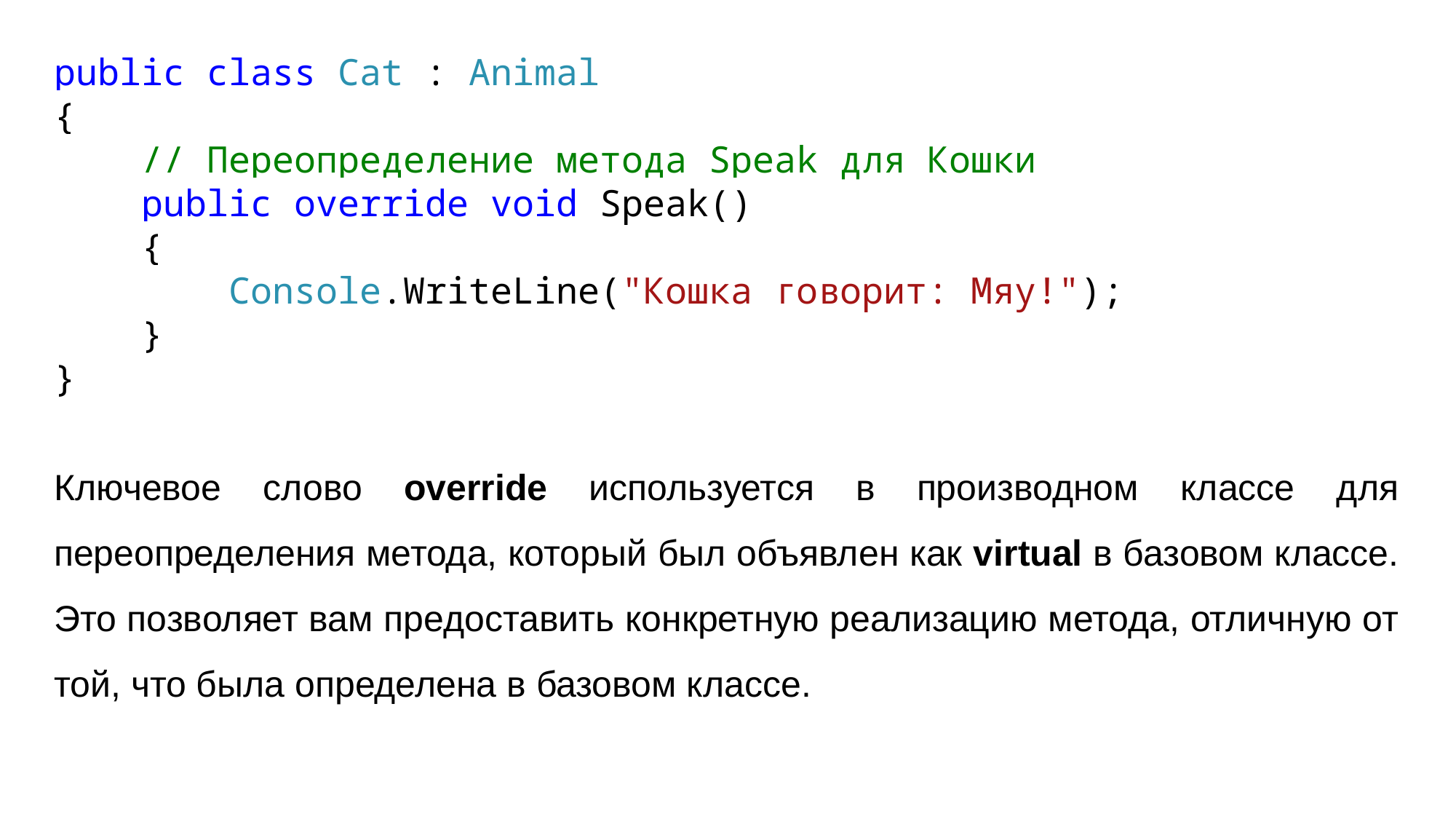

public class Cat : Animal
{
    // Переопределение метода Speak для Кошки
    public override void Speak()
    {
        Console.WriteLine("Кошка говорит: Мяу!");
    }
}

Ключевое слово override используется в производном классе для переопределения метода, который был объявлен как virtual в базовом классе. Это позволяет вам предоставить конкретную реализацию метода, отличную от той, что была определена в базовом классе.